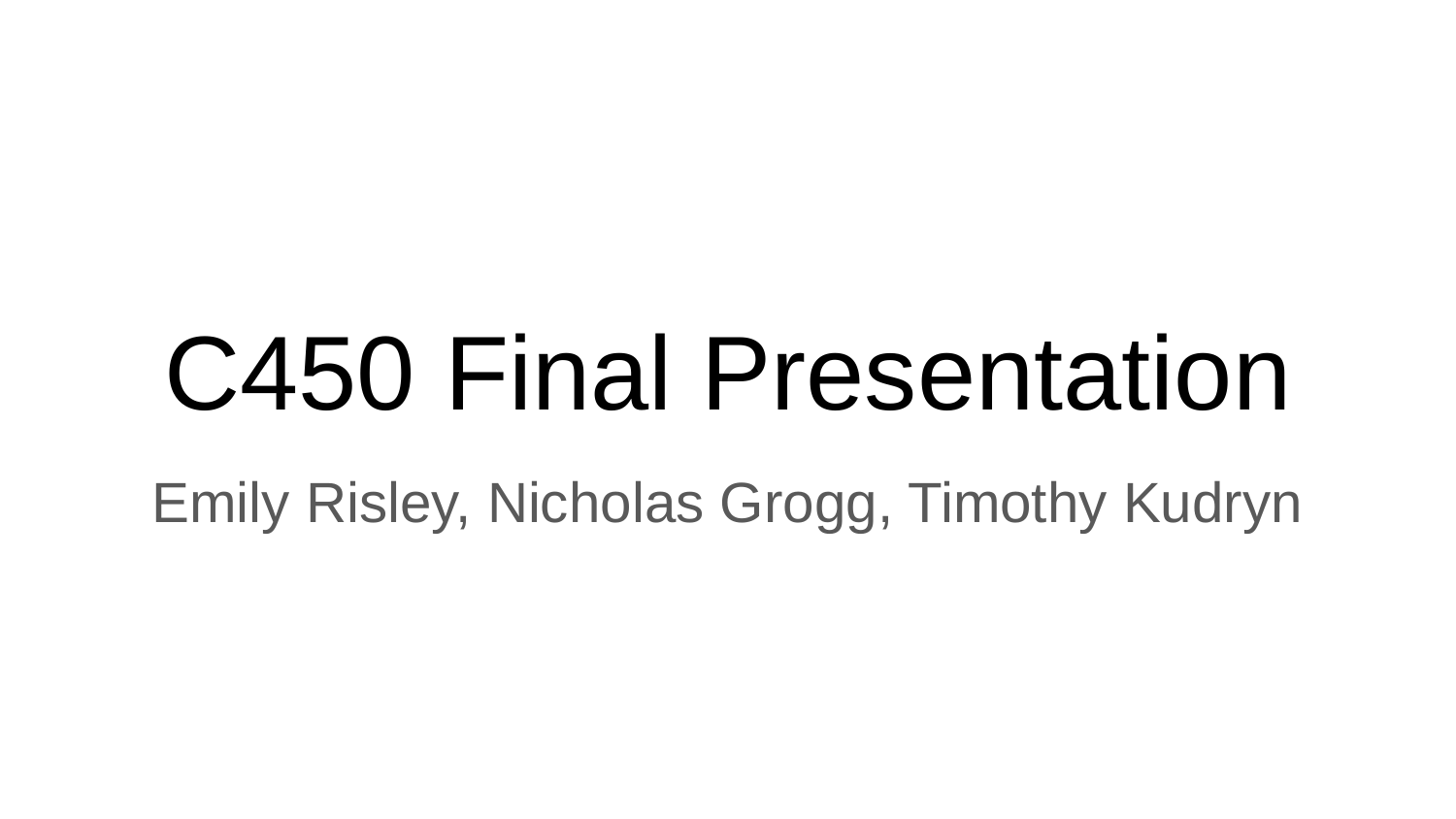

# C450 Final Presentation
Emily Risley, Nicholas Grogg, Timothy Kudryn